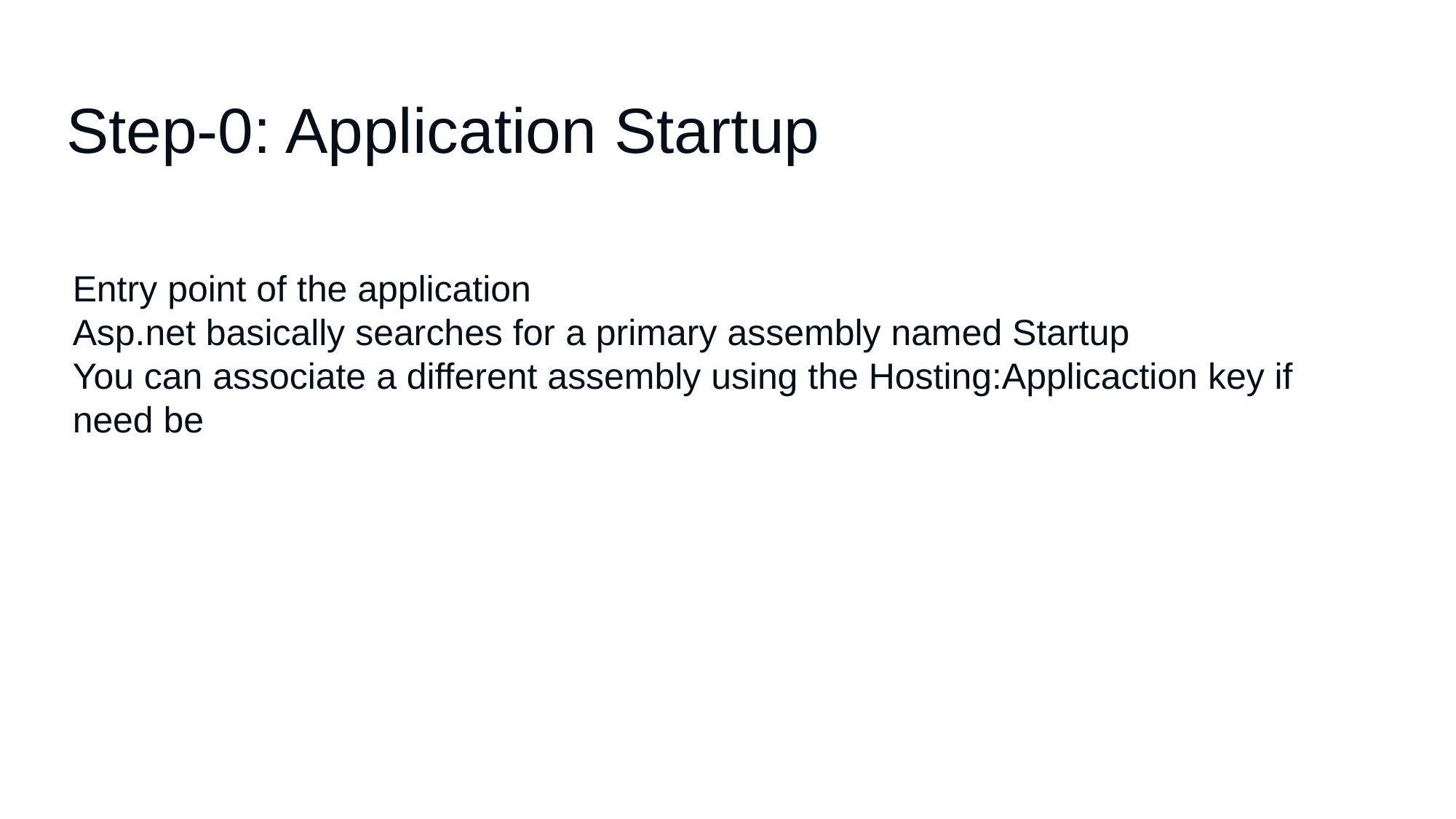

# Step-0: Application Startup

Entry point of the application
Asp.net basically searches for a primary assembly named Startup
You can associate a different assembly using the Hosting:Applicaction key if need be